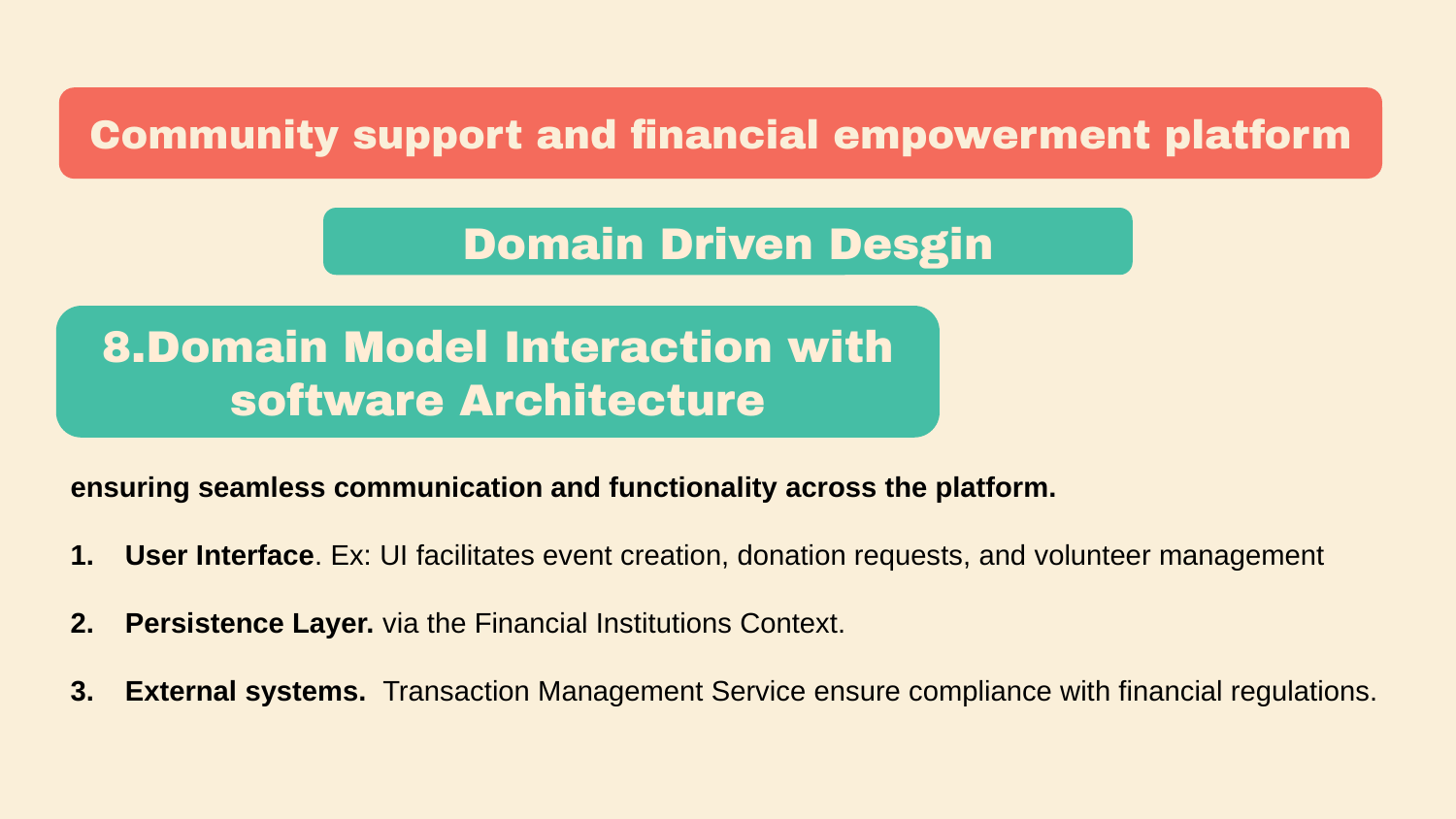

# Community service project proposal infographics
Community support and financial empowerment platform
Domain Driven Desgin
8.Domain Model Interaction with software Architecture

ensuring seamless communication and functionality across the platform.

User Interface. Ex: UI facilitates event creation, donation requests, and volunteer management

Persistence Layer. via the Financial Institutions Context.

External systems.  Transaction Management Service ensure compliance with financial regulations.